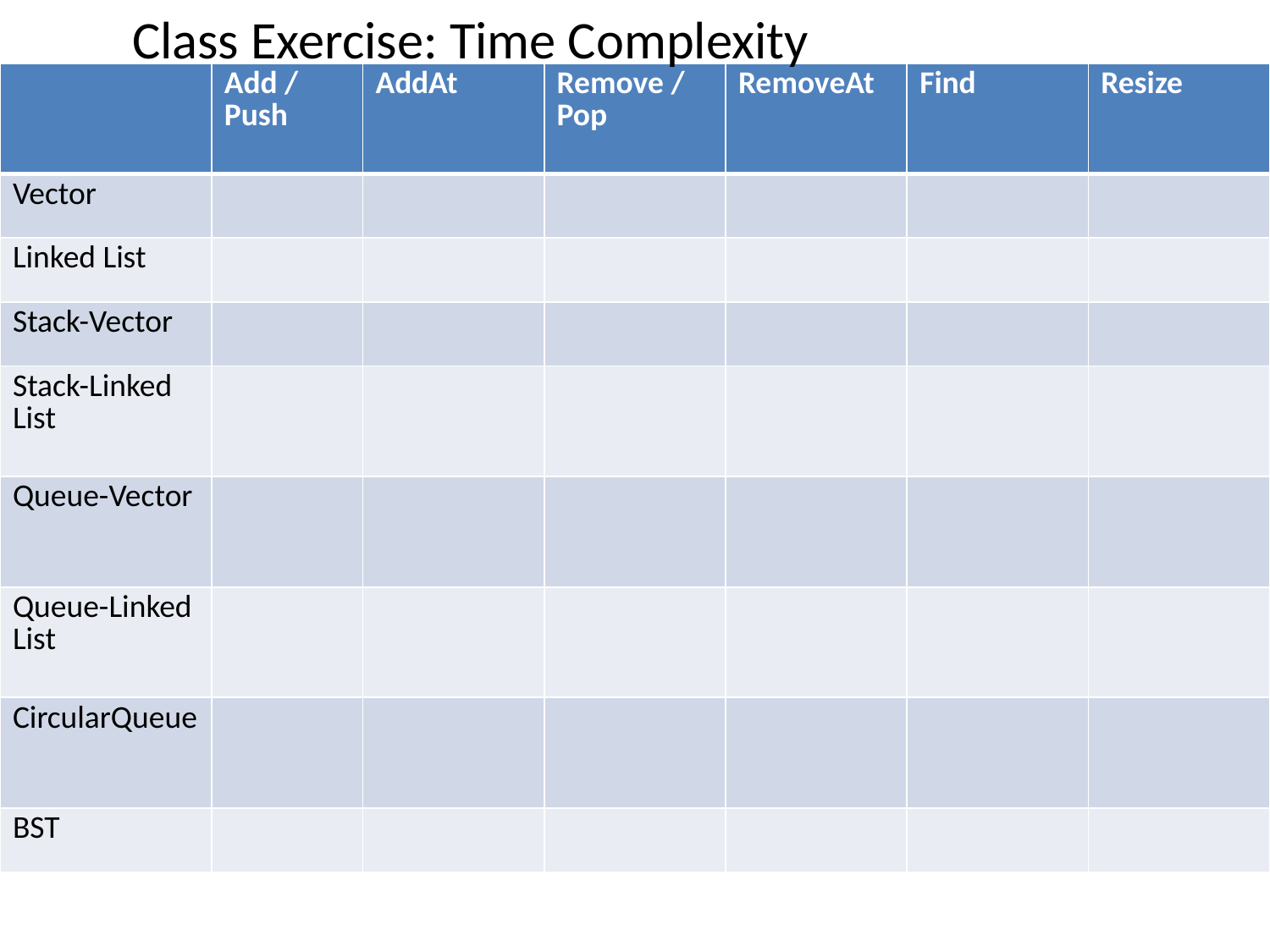

Class Exercise: Time Complexity
|  | Add / Push | AddAt | Remove / Pop | RemoveAt | Find | Resize |
| --- | --- | --- | --- | --- | --- | --- |
| Vector |  |  |  |  |  |  |
| Linked List |  |  |  |  |  |  |
| Stack-Vector |  |  |  |  |  |  |
| Stack-Linked List |  |  |  |  |  |  |
| Queue-Vector |  |  |  |  |  |  |
| Queue-Linked List |  |  |  |  |  |  |
| CircularQueue |  |  |  |  |  |  |
| BST |  |  |  |  |  |  |